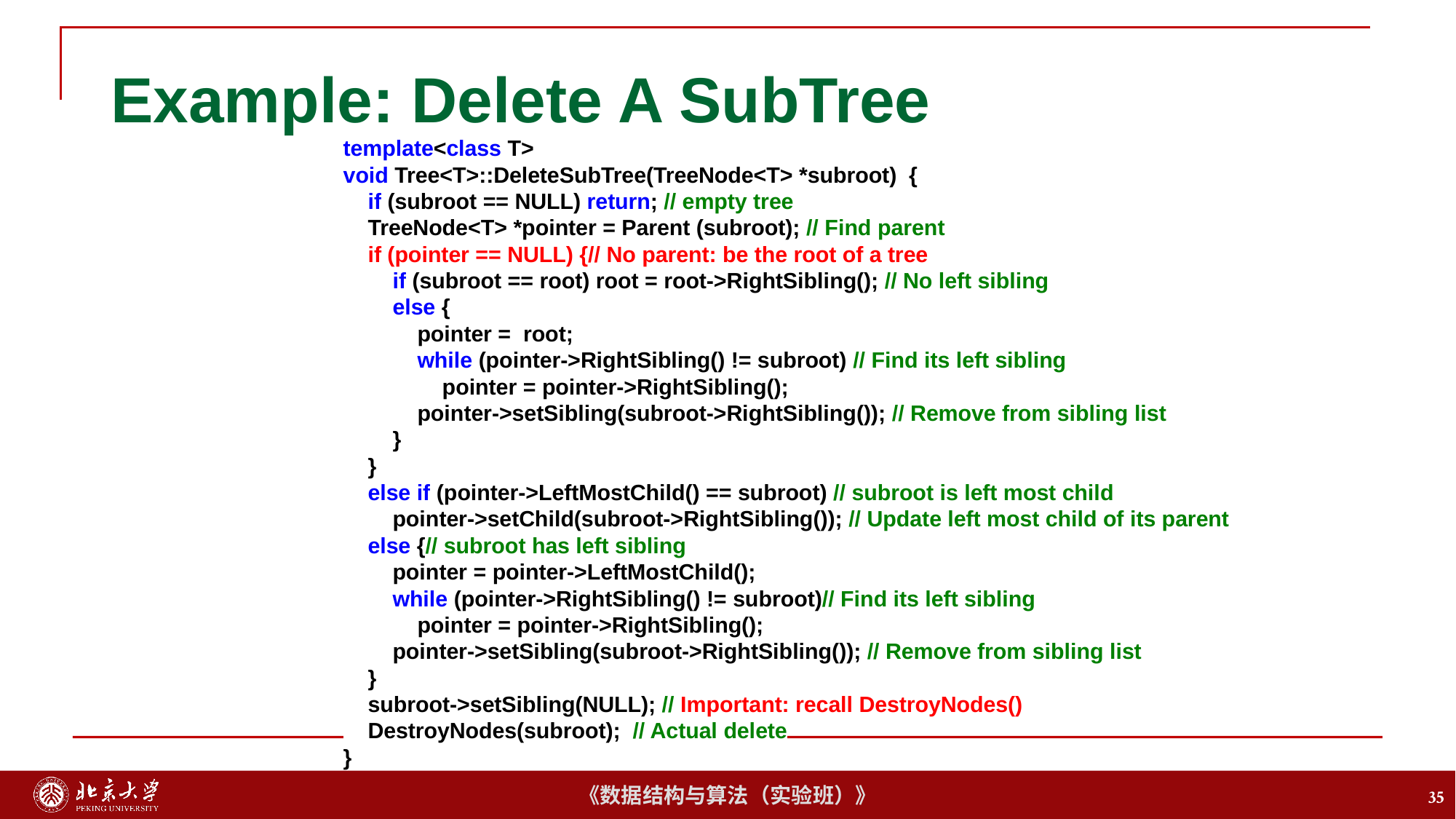

# Example: Delete A SubTree
template<class T>
void Tree<T>::DeleteSubTree(TreeNode<T> *subroot)  {
    if (subroot == NULL) return; // empty tree
    TreeNode<T> *pointer = Parent (subroot); // Find parent
    if (pointer == NULL) {// No parent: be the root of a tree
        if (subroot == root) root = root->RightSibling(); // No left sibling
        else {
            pointer =  root;
            while (pointer->RightSibling() != subroot) // Find its left sibling
                pointer = pointer->RightSibling();
            pointer->setSibling(subroot->RightSibling()); // Remove from sibling list
        }
    }
    else if (pointer->LeftMostChild() == subroot) // subroot is left most child
        pointer->setChild(subroot->RightSibling()); // Update left most child of its parent
    else {// subroot has left sibling
        pointer = pointer->LeftMostChild();
        while (pointer->RightSibling() != subroot)// Find its left sibling
            pointer = pointer->RightSibling();
        pointer->setSibling(subroot->RightSibling()); // Remove from sibling list
    }
    subroot->setSibling(NULL); // Important: recall DestroyNodes()
    DestroyNodes(subroot);  // Actual delete
}

35